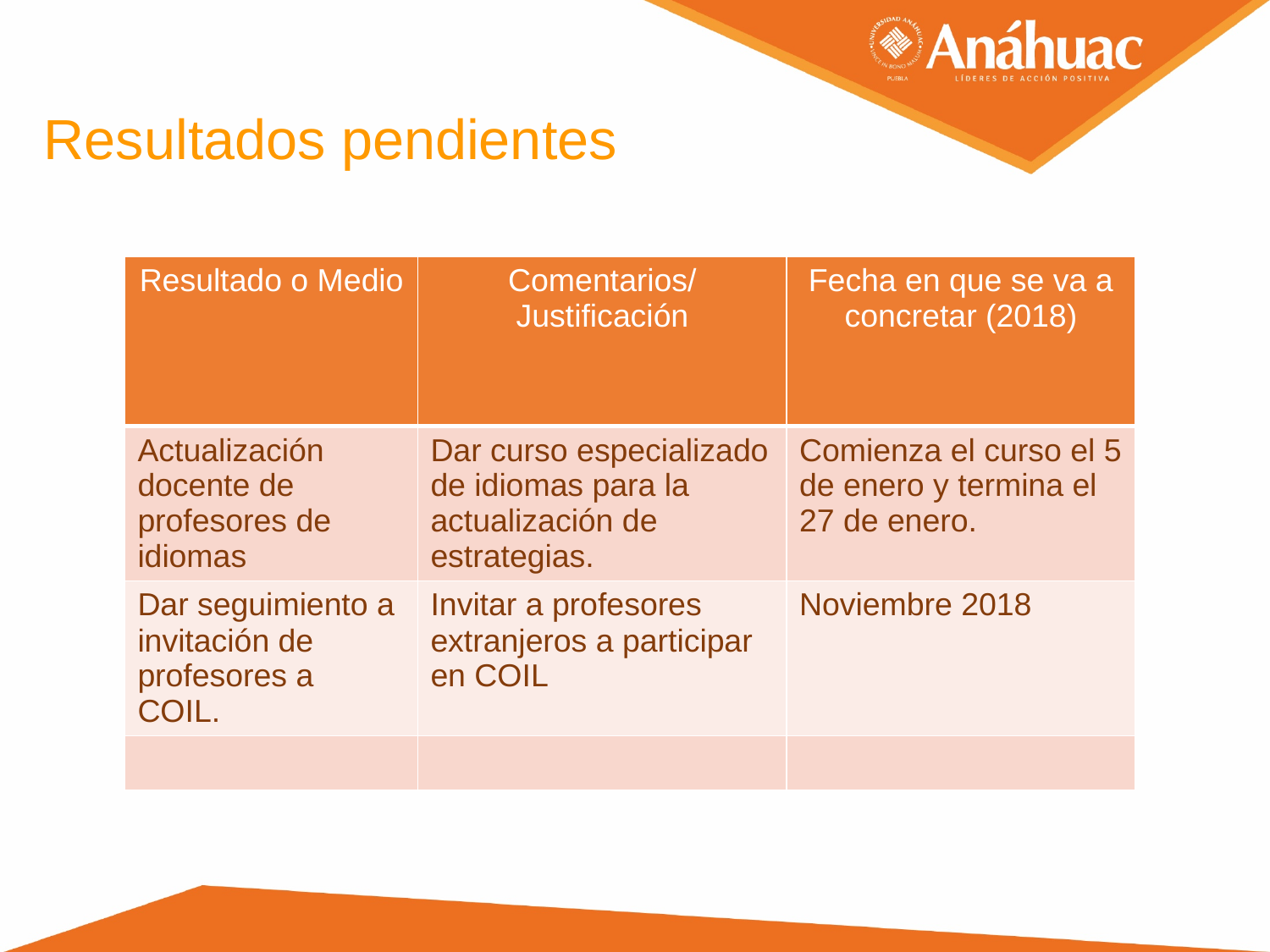

Resultados pendientes
| Resultado o Medio | Comentarios/Justificación | Fecha en que se va a concretar (2018) |
| --- | --- | --- |
| Actualización docente de profesores de idiomas | Dar curso especializado de idiomas para la actualización de estrategias. | Comienza el curso el 5 de enero y termina el 27 de enero. |
| Dar seguimiento a invitación de profesores a COIL. | Invitar a profesores extranjeros a participar en COIL | Noviembre 2018 |
|  |  |  |